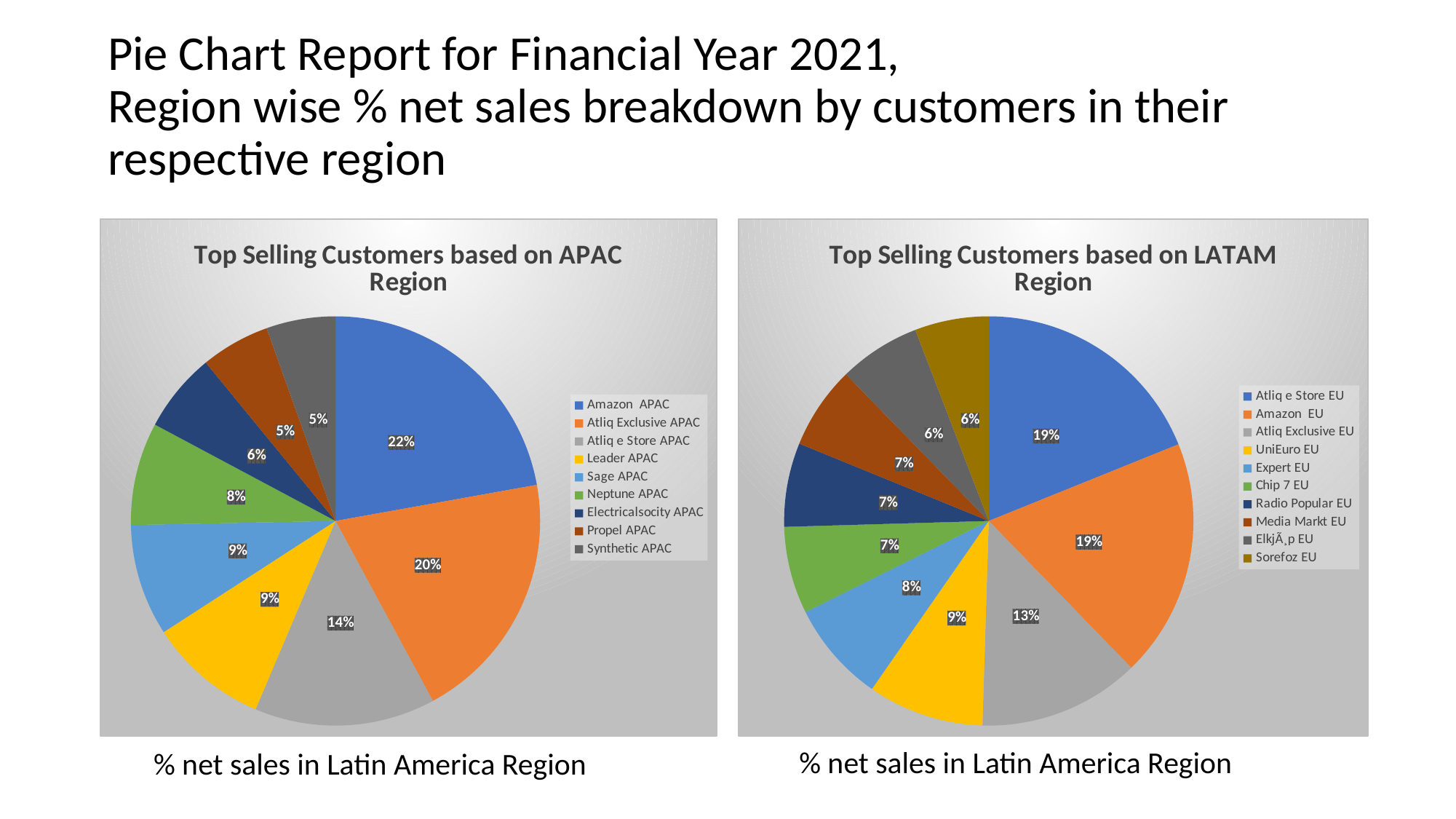

# Pie Chart Report for Financial Year 2021, Region wise % net sales breakdown by customers in their respective region

### Chart: Top Selling Customers based on LATAM Region

| Category |  |
|---|---|
| EU | 9.874514 |
| EU | 9.844637 |
| EU | 6.667663 |
| EU | 4.795339 |
| EU | 4.172891 |
| EU | 3.600239 |
| EU | 3.460811 |
| EU | 3.425954 |
| EU | 3.366199 |
| EU | 3.052485 |

### Chart: Top Selling Customers based on APAC Region

| Category | pct_net_sales |
|---|---|
| APAC | 12.988688 |
| APAC | 11.669683 |
| APAC | 8.364253 |
| APAC | 5.547511 |
| APAC | 5.169683 |
| APAC | 4.753394 |
| APAC | 3.676471 |
| APAC | 3.199095 |
| APAC | 3.199095 |
% net sales in Latin America Region
% net sales in Latin America Region